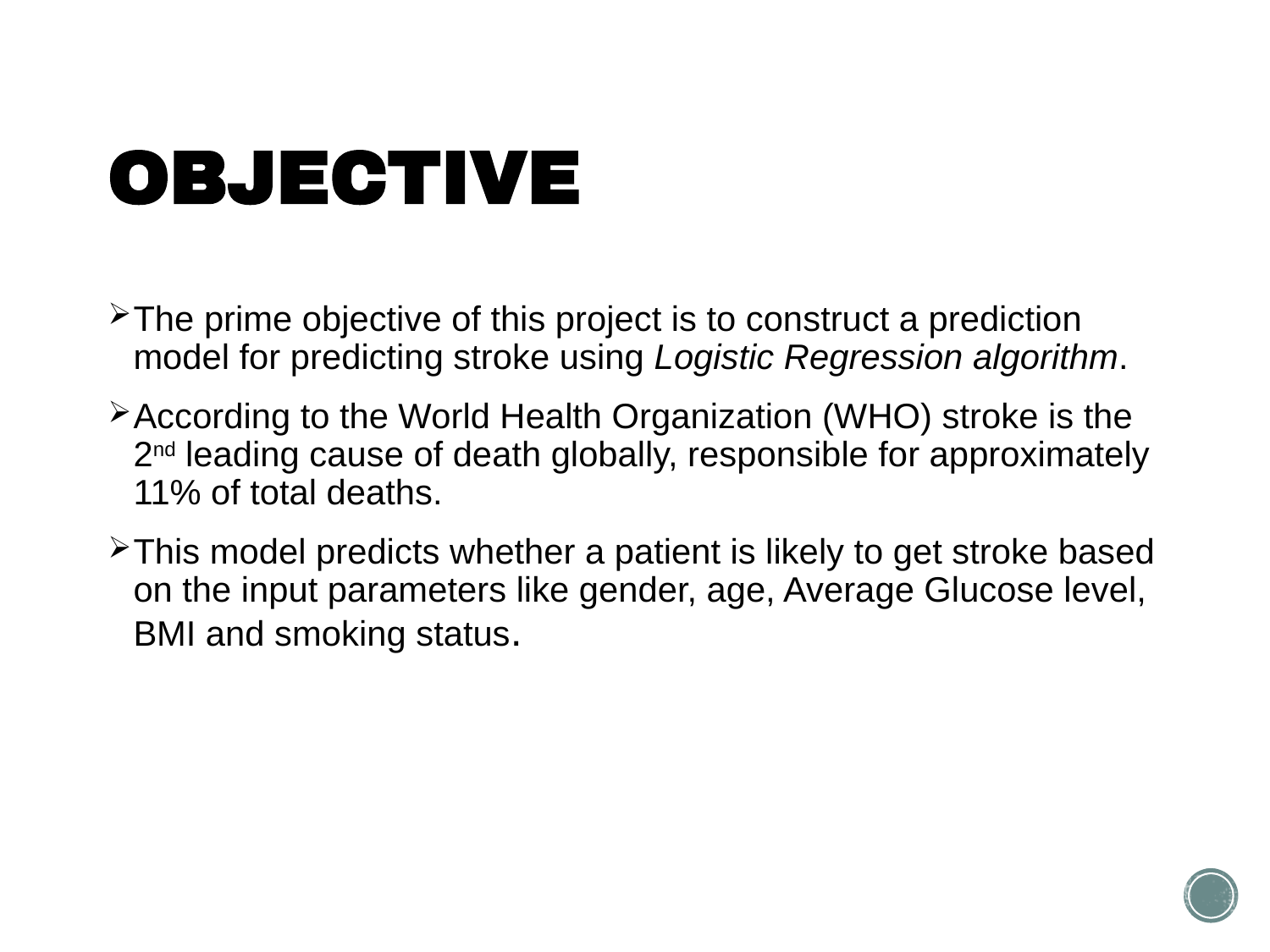

# OBJECTIVE
The prime objective of this project is to construct a prediction model for predicting stroke using Logistic Regression algorithm.
According to the World Health Organization (WHO) stroke is the 2nd leading cause of death globally, responsible for approximately 11% of total deaths.
This model predicts whether a patient is likely to get stroke based on the input parameters like gender, age, Average Glucose level, BMI and smoking status.